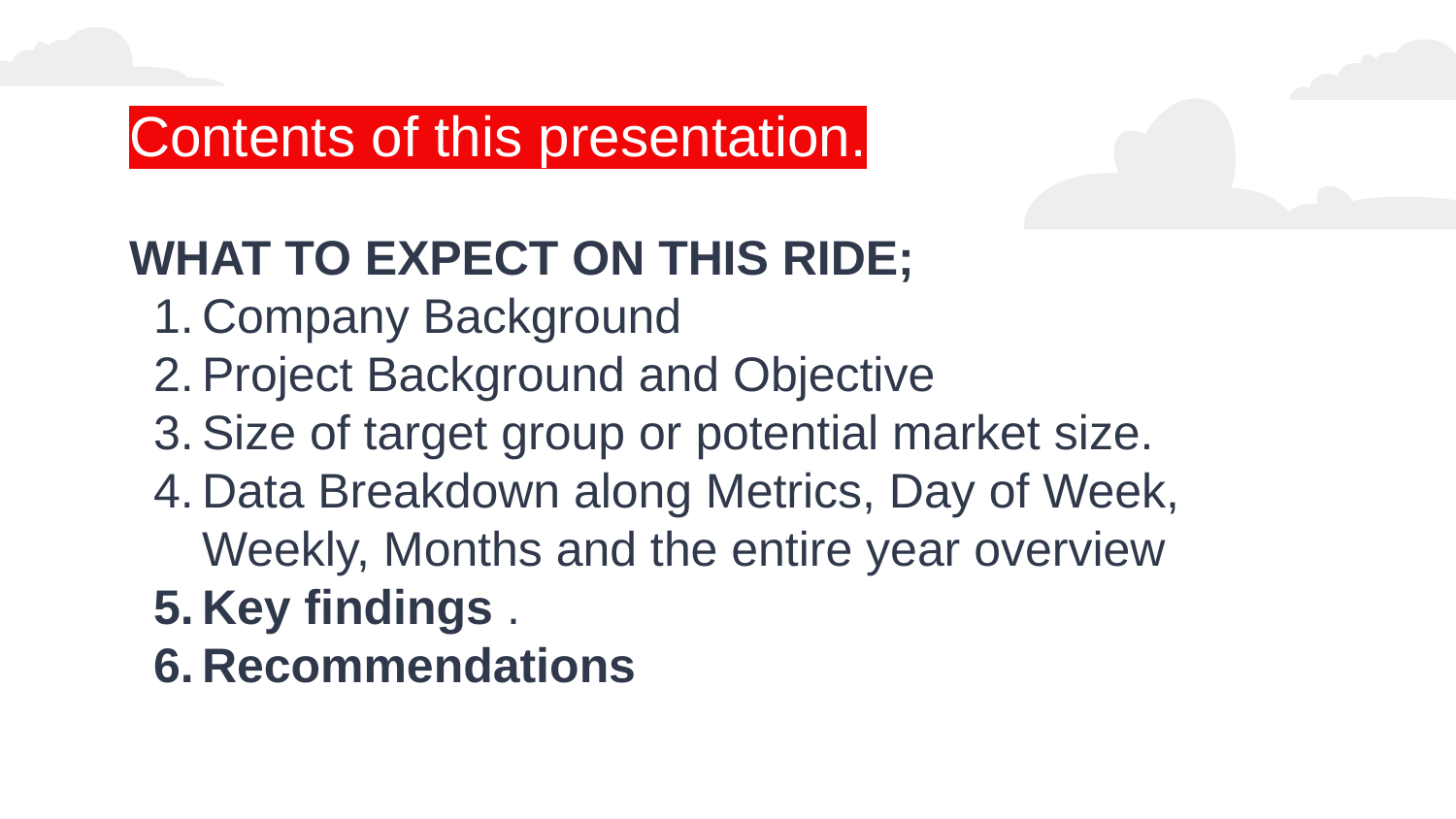

# Contents of this presentation.
WHAT TO EXPECT ON THIS RIDE;
Company Background
Project Background and Objective
Size of target group or potential market size.
Data Breakdown along Metrics, Day of Week, Weekly, Months and the entire year overview
Key findings .
Recommendations